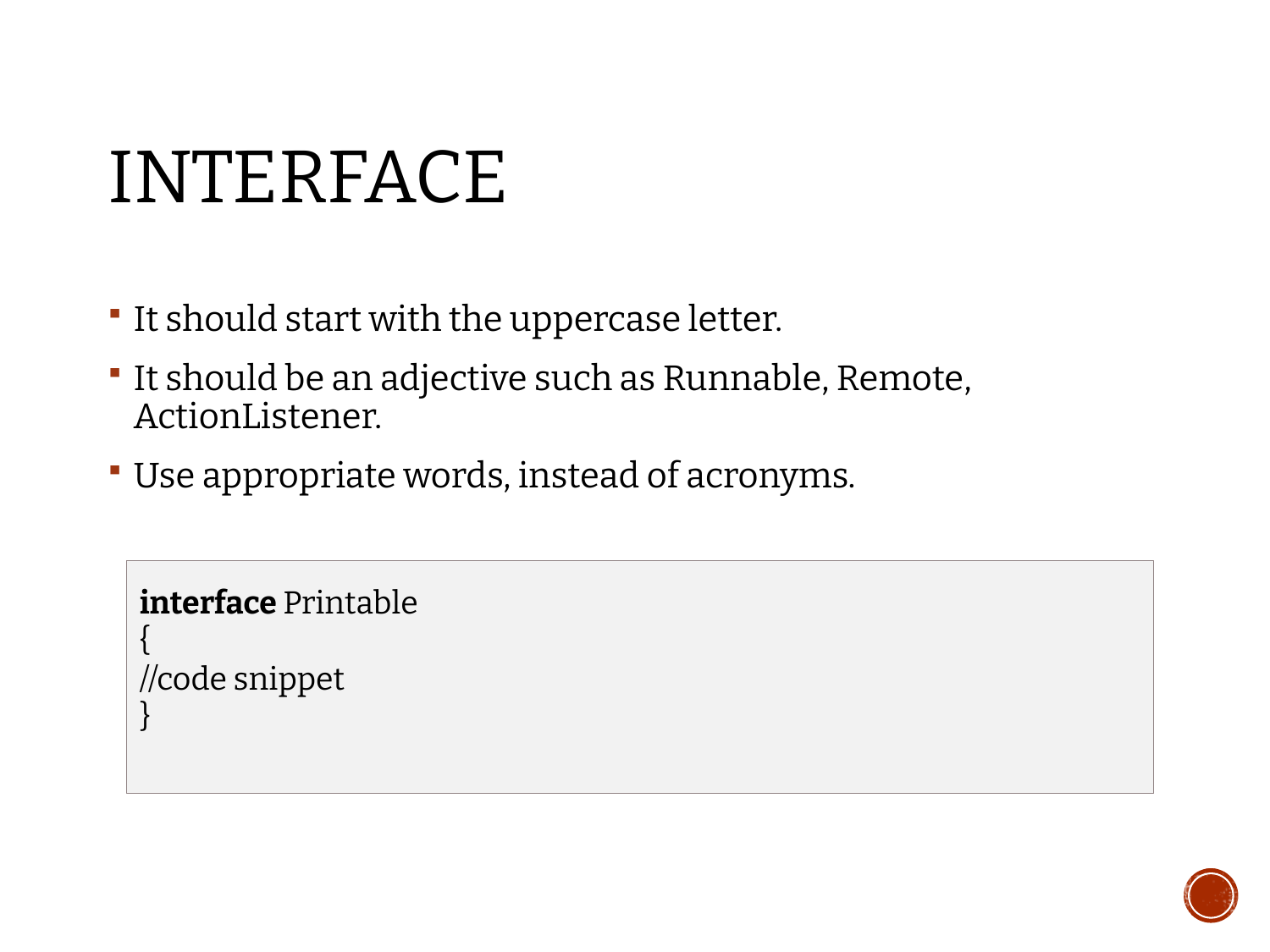

# Interface
It should start with the uppercase letter.
It should be an adjective such as Runnable, Remote, ActionListener.
Use appropriate words, instead of acronyms.
interface Printable
{
//code snippet
}